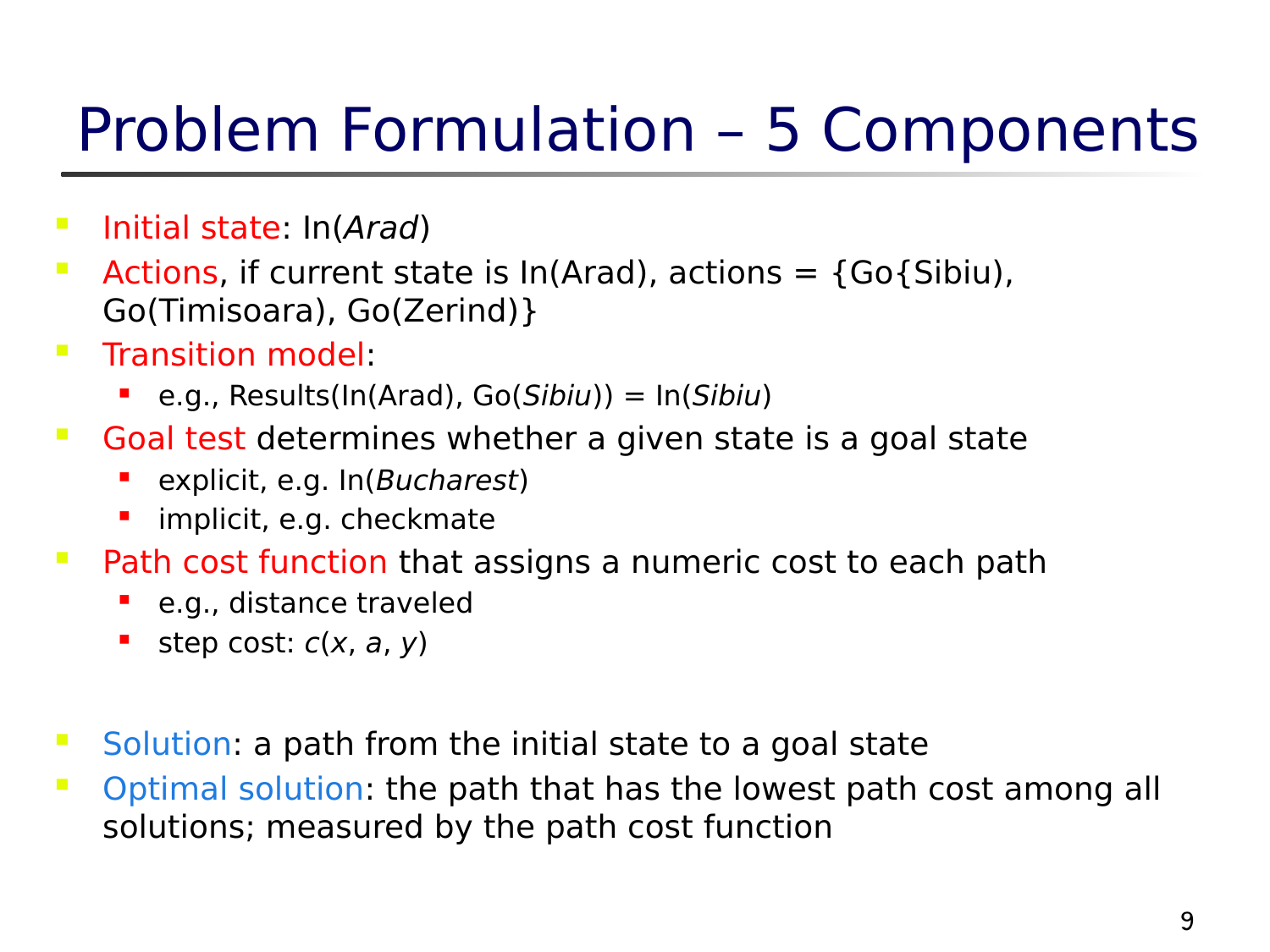

# Problem Formulation – 5 Components
Initial state: In(Arad)
Actions, if current state is In(Arad), actions = {Go{Sibiu), Go(Timisoara), Go(Zerind)}
Transition model:
e.g., Results(In(Arad), Go(Sibiu)) = In(Sibiu)
Goal test determines whether a given state is a goal state
explicit, e.g. In(Bucharest)
implicit, e.g. checkmate
Path cost function that assigns a numeric cost to each path
e.g., distance traveled
step cost: c(x, a, y)

Solution: a path from the initial state to a goal state
Optimal solution: the path that has the lowest path cost among all solutions; measured by the path cost function
9